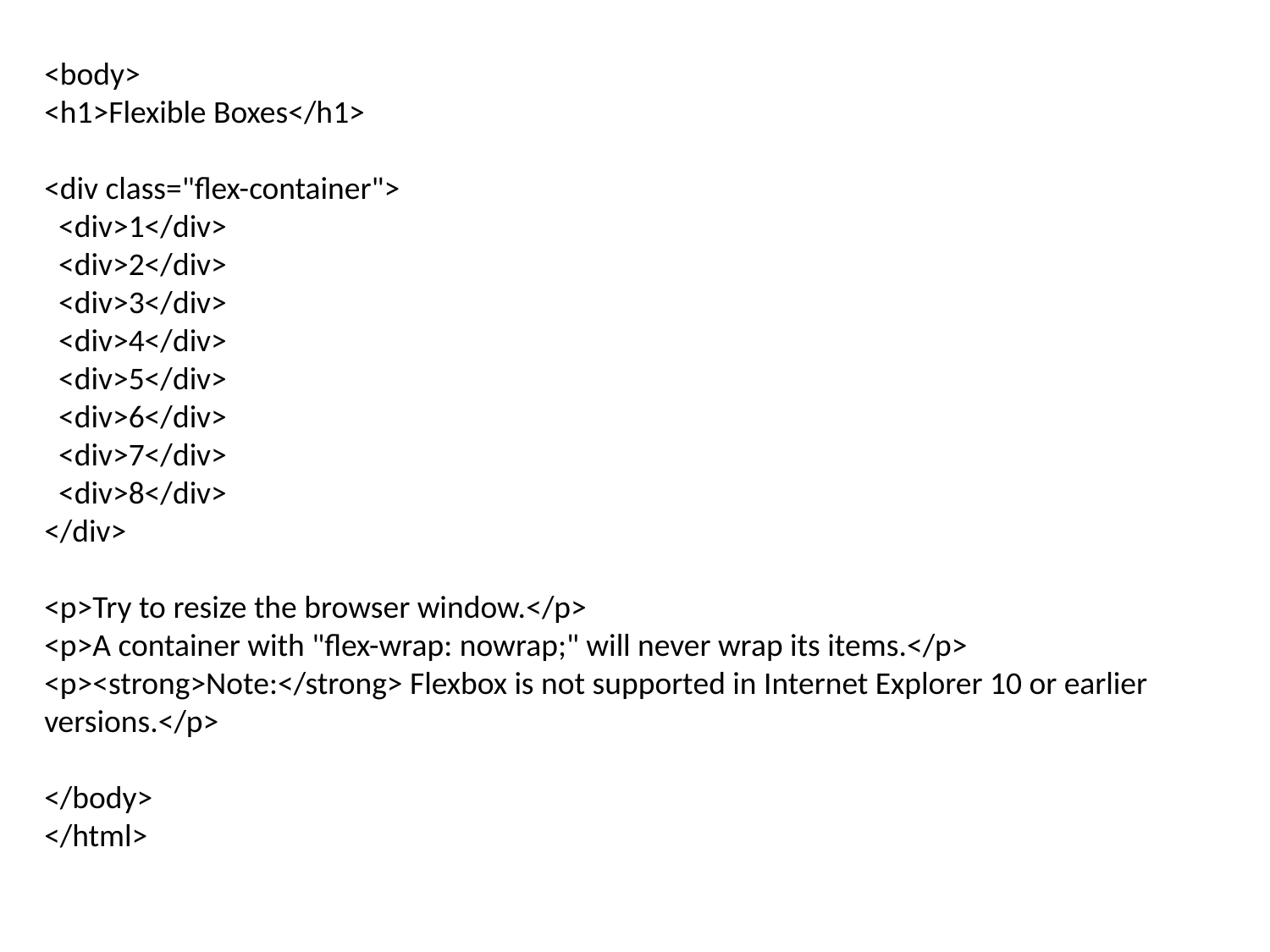

<body>
<h1>Flexible Boxes</h1>

<div class="flex-container">
  <div>1</div>
  <div>2</div>
  <div>3</div>
  <div>4</div>
  <div>5</div>
  <div>6</div>
  <div>7</div>
  <div>8</div>
</div>

<p>Try to resize the browser window.</p>
<p>A container with "flex-wrap: nowrap;" will never wrap its items.</p>
<p><strong>Note:</strong> Flexbox is not supported in Internet Explorer 10 or earlier versions.</p>

</body>
</html>